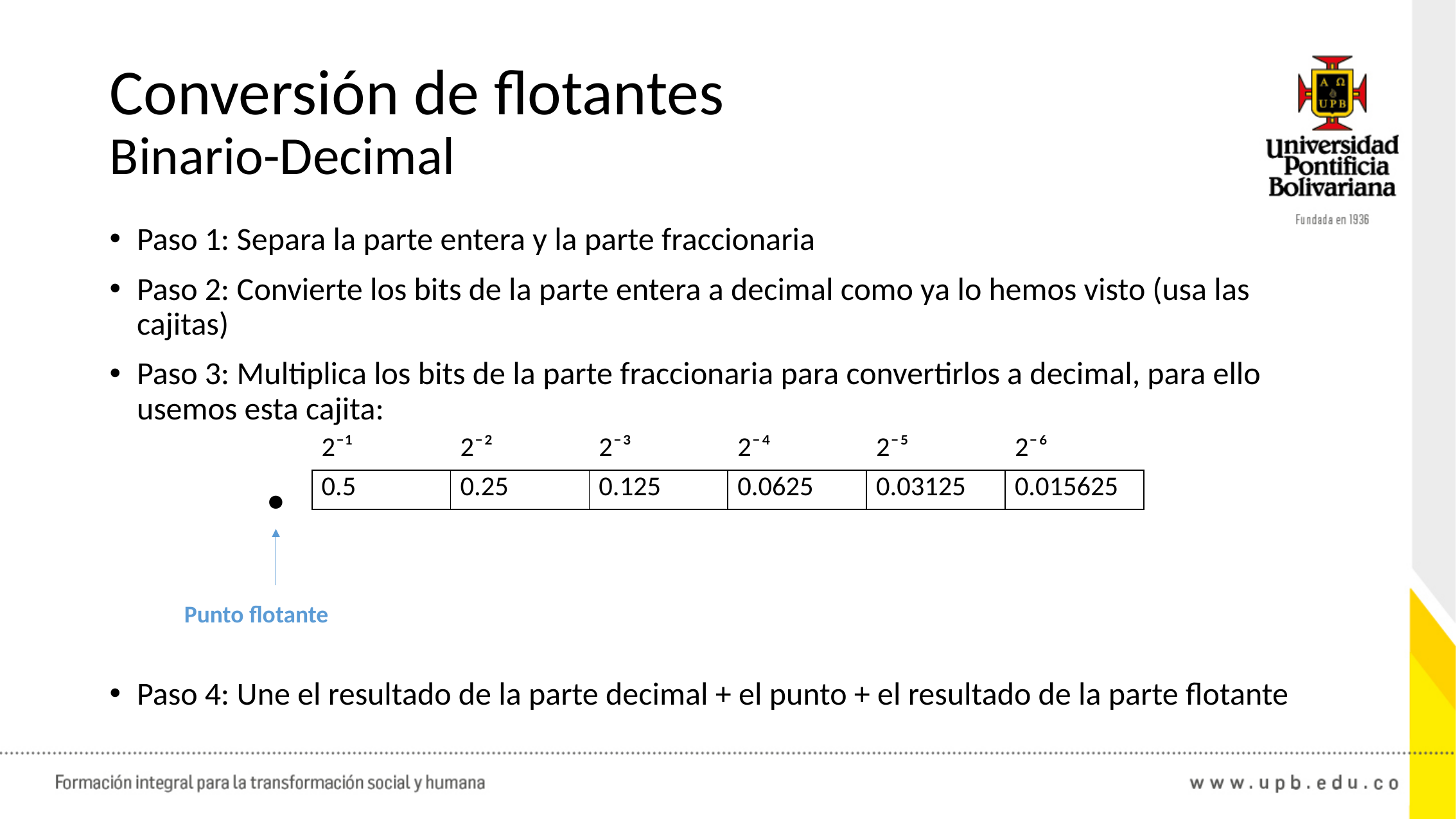

# Conversión de flotantes Binario-Decimal
Paso 1: Separa la parte entera y la parte fraccionaria
Paso 2: Convierte los bits de la parte entera a decimal como ya lo hemos visto (usa las cajitas)
Paso 3: Multiplica los bits de la parte fraccionaria para convertirlos a decimal, para ello usemos esta cajita:
.
| 2⁻¹ | 2⁻² | 2⁻³ | 2⁻⁴ | 2⁻⁵ | 2⁻⁶ |
| --- | --- | --- | --- | --- | --- |
| 0.5 | 0.25 | 0.125 | 0.0625 | 0.03125 | 0.015625 |
Punto flotante
Paso 4: Une el resultado de la parte decimal + el punto + el resultado de la parte flotante